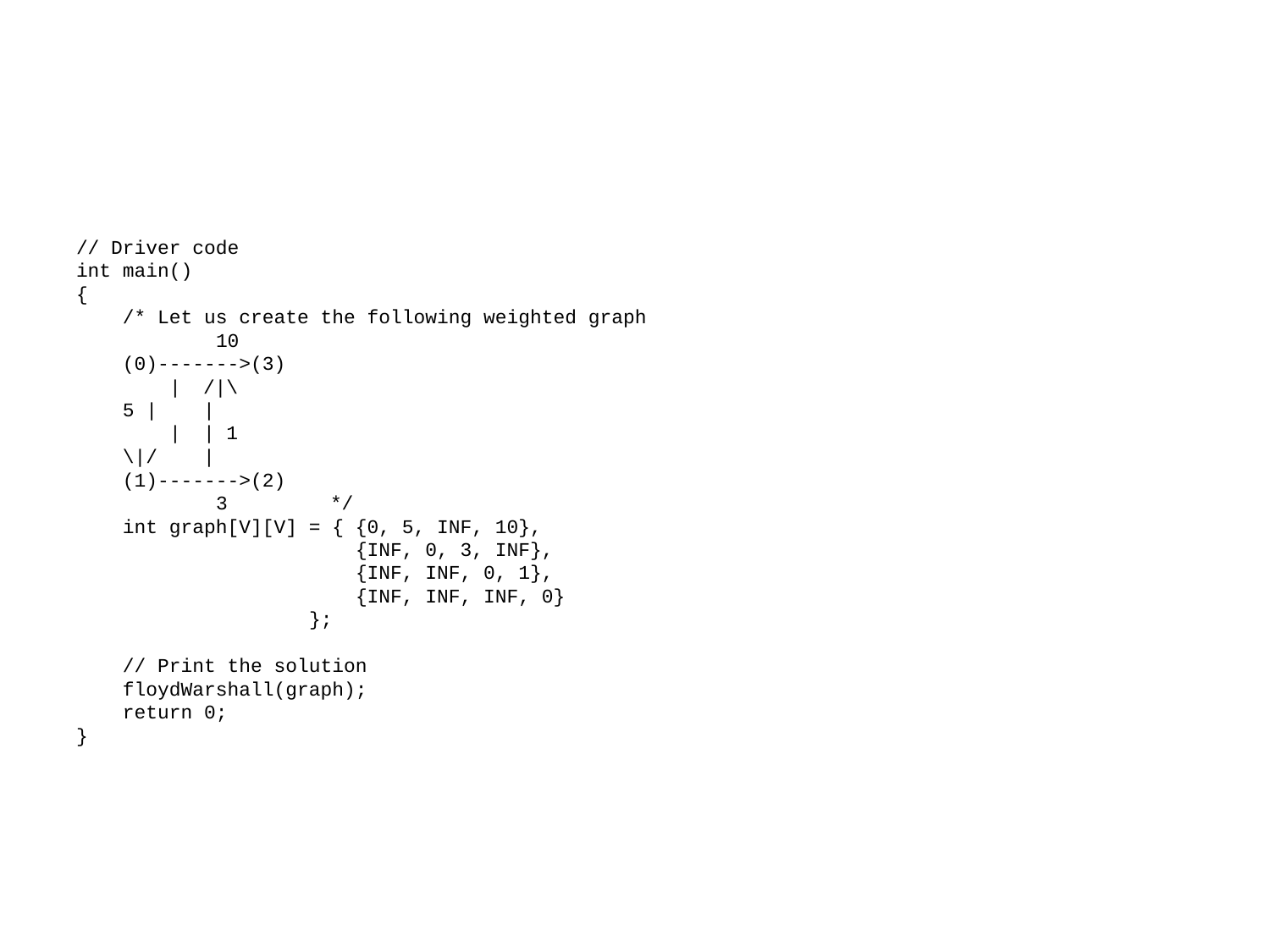

#
// Driver code
int main()
{
    /* Let us create the following weighted graph
            10
    (0)------->(3)
        | 	/|\
    5 | 	|
        | 	| 1
    \|/ 	|
    (1)------->(2)
            3 	*/
    int graph[V][V] = { {0, 5, INF, 10},
                        {INF, 0, 3, INF},
                        {INF, INF, 0, 1},
                        {INF, INF, INF, 0}
                    };

    // Print the solution
    floydWarshall(graph);
    return 0;
}